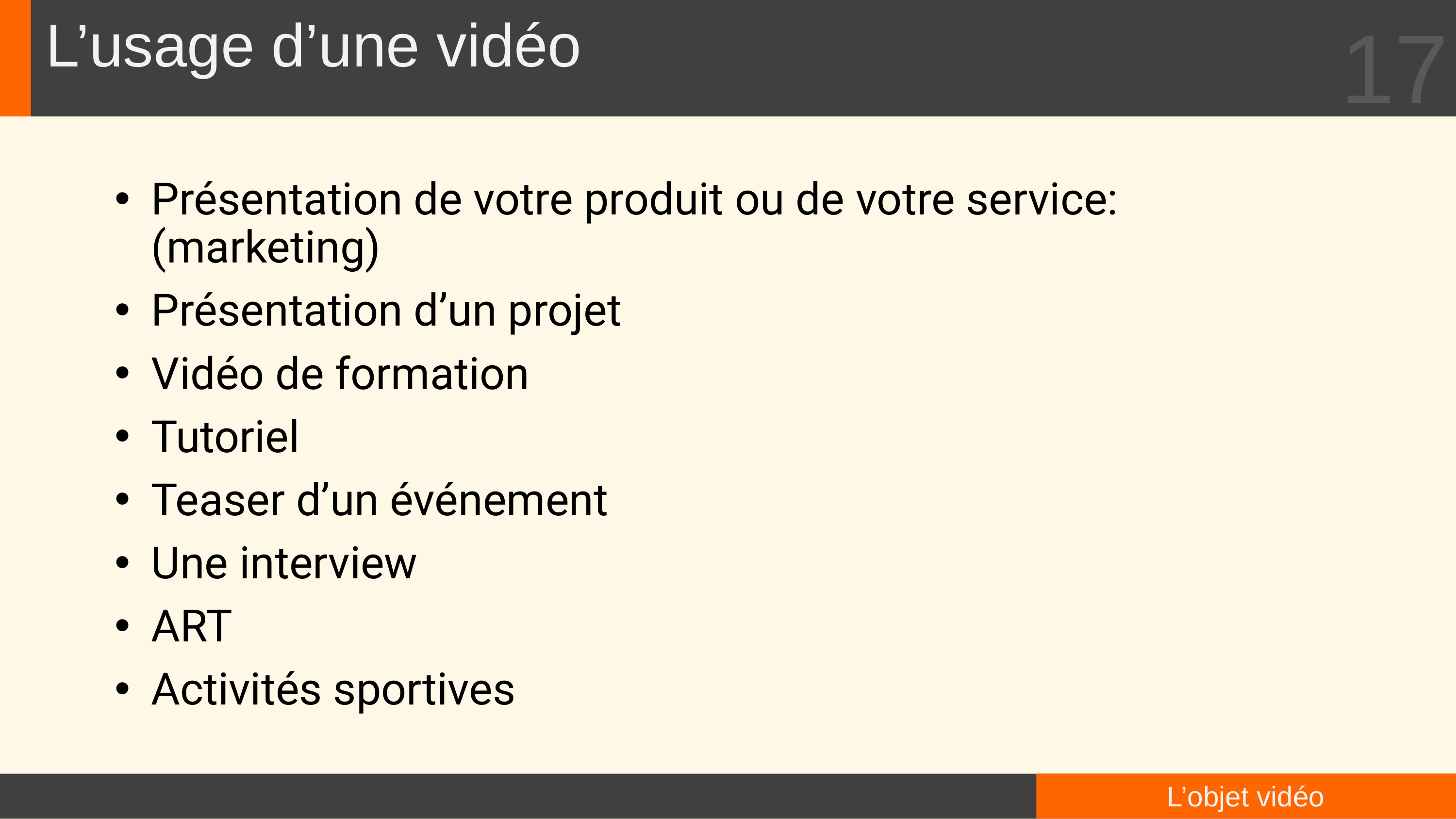

17
# L’usage d’une vidéo
Présentation de votre produit ou de votre service: (marketing)
Présentation d’un projet
Vidéo de formation
Tutoriel
Teaser d’un événement
Une interview
ART
Activités sportives
L’objet vidéo